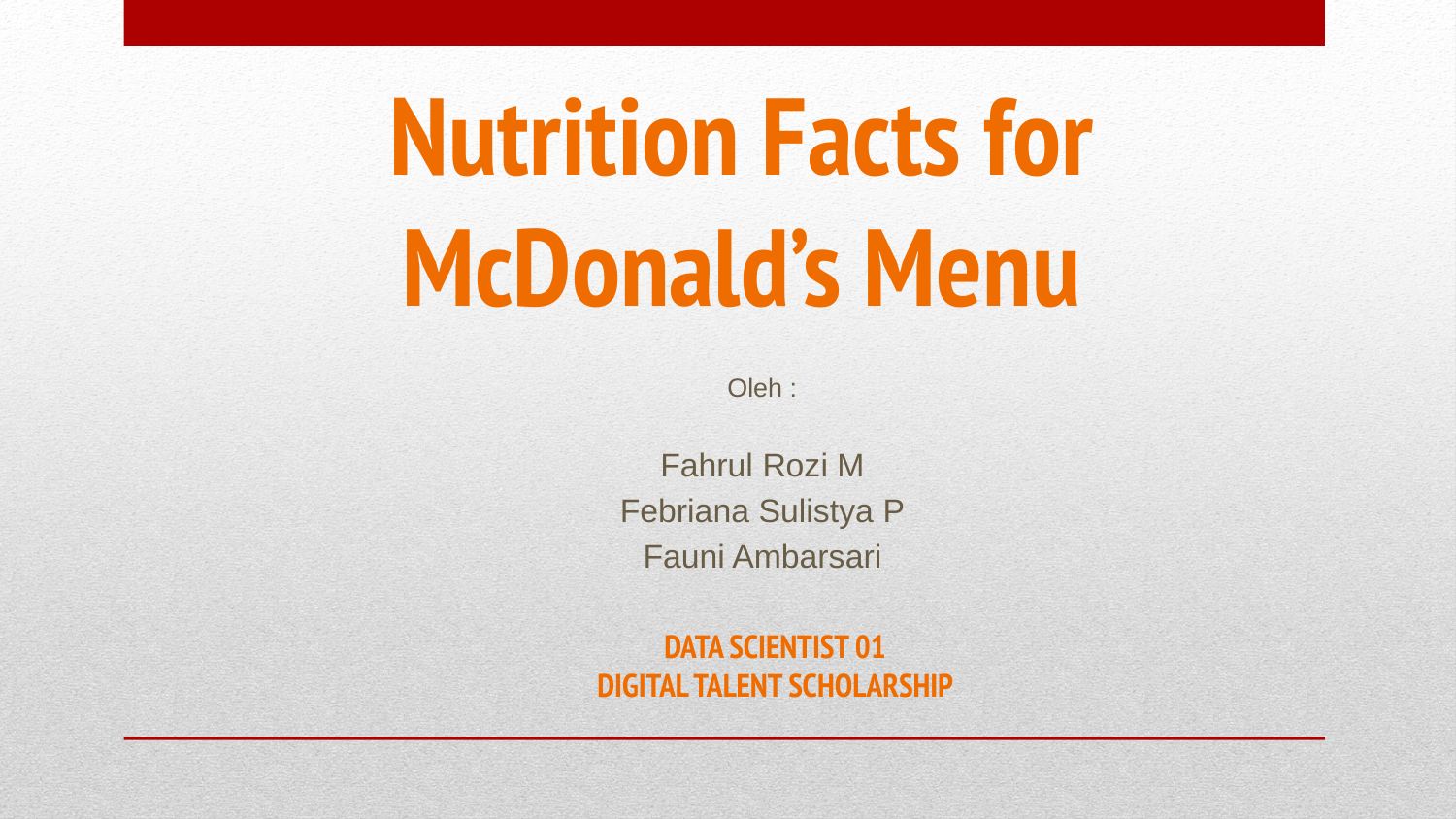

Nutrition Facts for McDonald’s Menu
Oleh :

Fahrul Rozi M
Febriana Sulistya P
Fauni Ambarsari

DATA SCIENTIST 01
DIGITAL TALENT SCHOLARSHIP